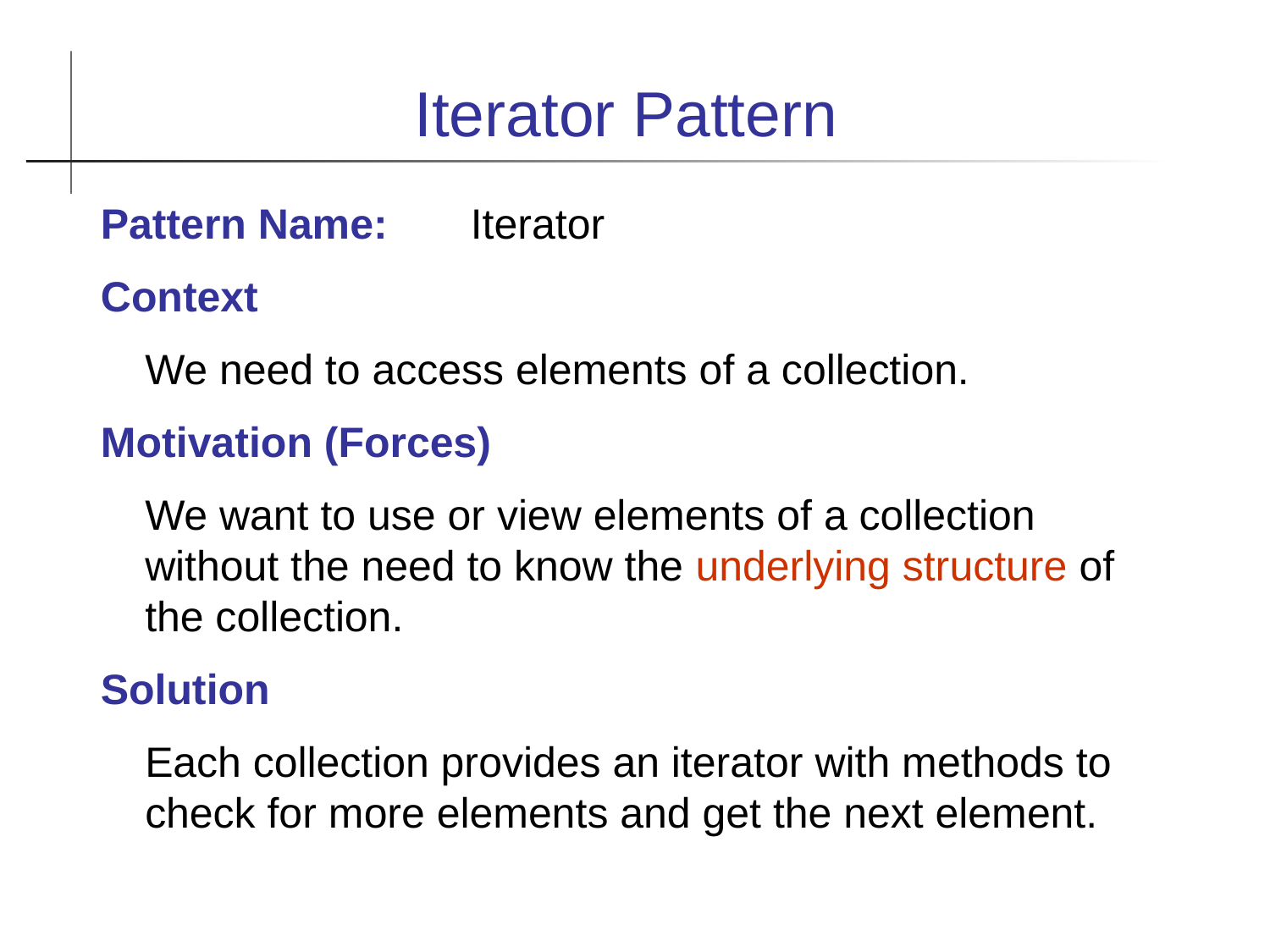

Iterator Pattern
Pattern Name:       Iterator
Context
	We need to access elements of a collection.
Motivation (Forces)
	We want to use or view elements of a collection without the need to know the underlying structure of the collection.
Solution
	Each collection provides an iterator with methods to check for more elements and get the next element.